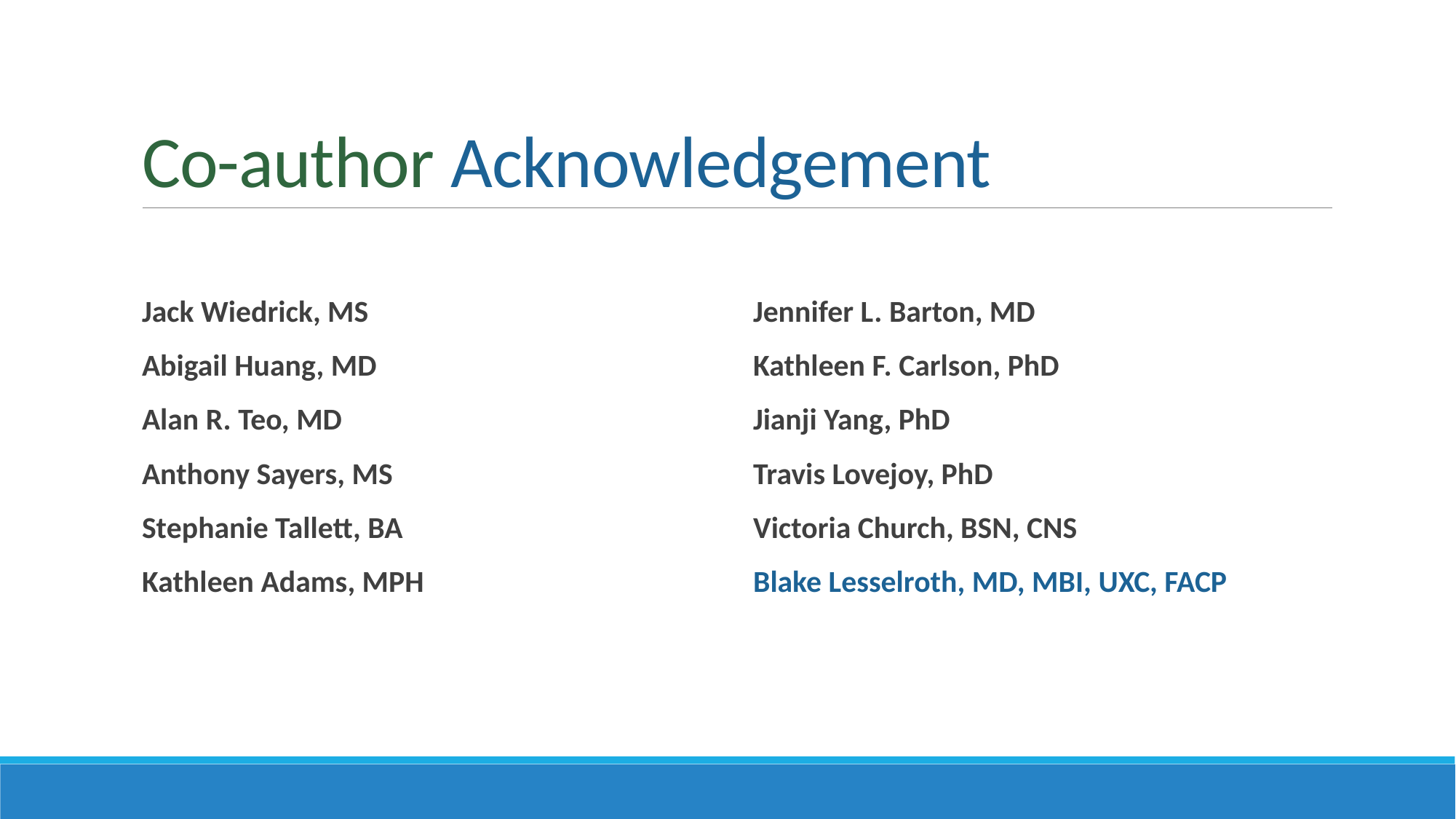

# Co-author Acknowledgement
Jack Wiedrick, MS
Abigail Huang, MD
Alan R. Teo, MD
Anthony Sayers, MS
Stephanie Tallett, BA
Kathleen Adams, MPH
Jennifer L. Barton, MD
Kathleen F. Carlson, PhD
Jianji Yang, PhD
Travis Lovejoy, PhD
Victoria Church, BSN, CNS
Blake Lesselroth, MD, MBI, UXC, FACP